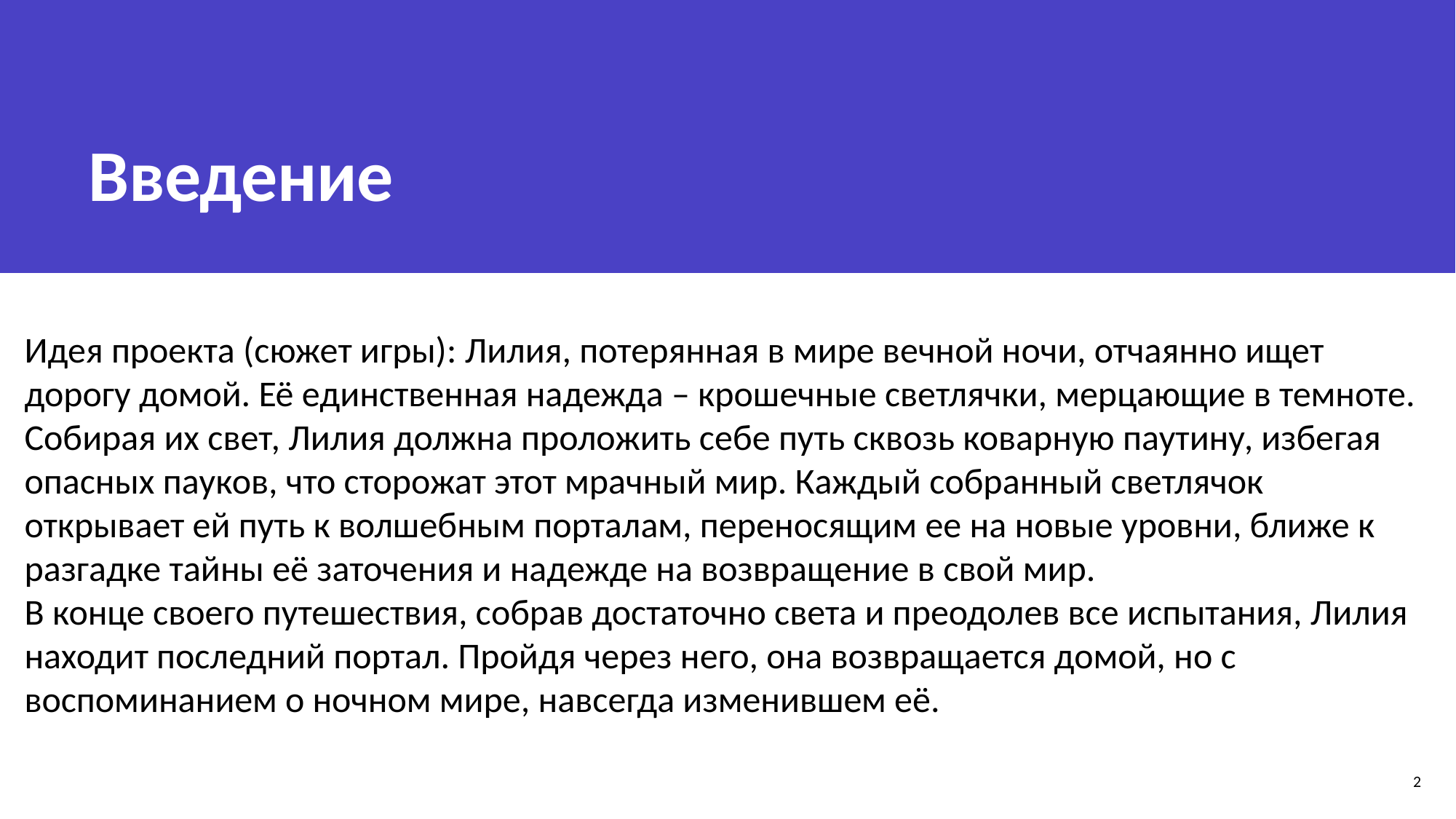

# Введение

Идея проекта (сюжет игры): Лилия, потерянная в мире вечной ночи, отчаянно ищет дорогу домой. Её единственная надежда – крошечные светлячки, мерцающие в темноте. Собирая их свет, Лилия должна проложить себе путь сквозь коварную паутину, избегая опасных пауков, что сторожат этот мрачный мир. Каждый собранный светлячок открывает ей путь к волшебным порталам, переносящим ее на новые уровни, ближе к разгадке тайны её заточения и надежде на возвращение в свой мир.
В конце своего путешествия, собрав достаточно света и преодолев все испытания, Лилия находит последний портал. Пройдя через него, она возвращается домой, но с воспоминанием о ночном мире, навсегда изменившем её.

Заголовок презентации
2